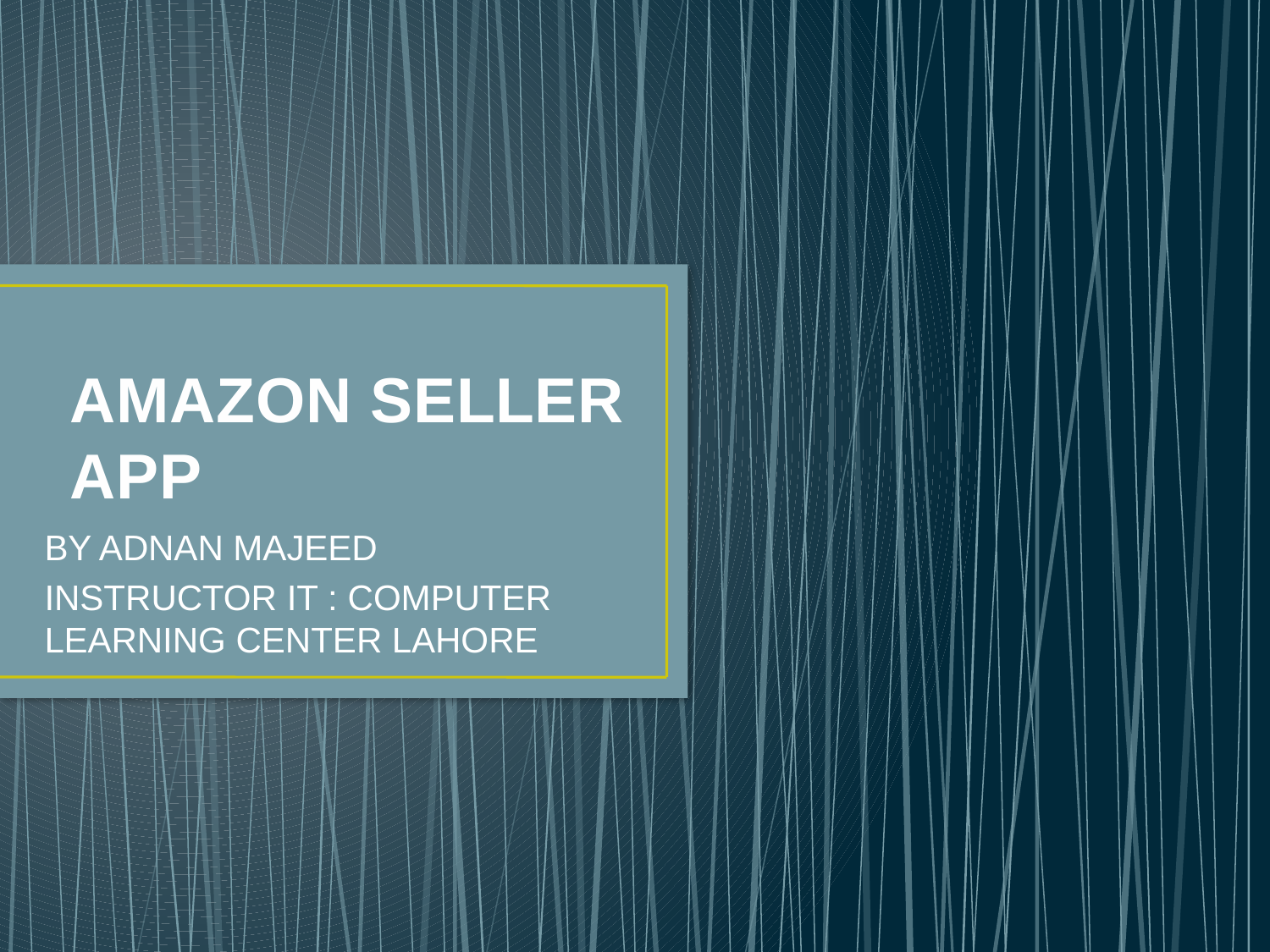

# AMAZON SELLER APP
BY ADNAN MAJEED
INSTRUCTOR IT : COMPUTER LEARNING CENTER LAHORE